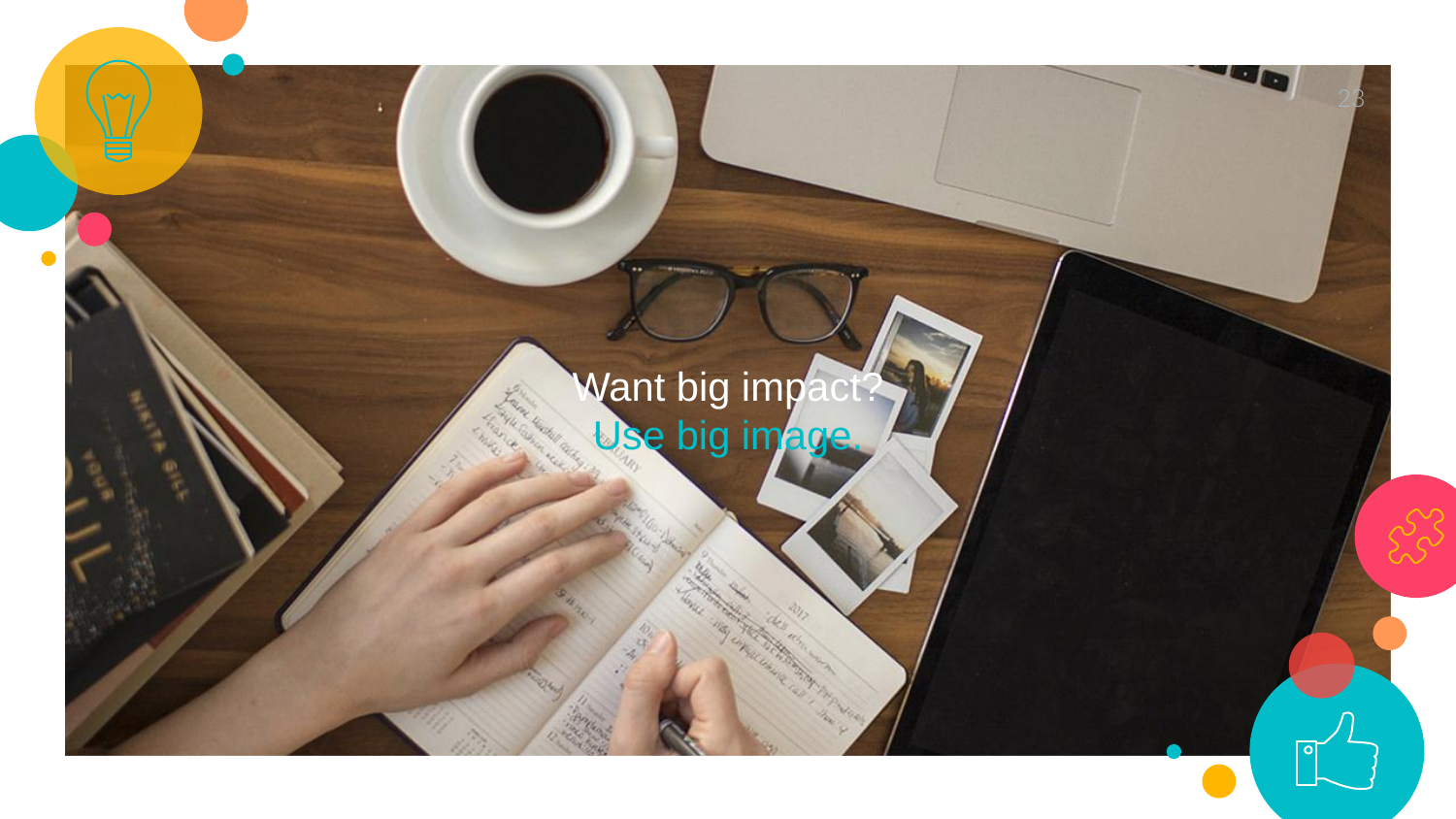

23
Want big impact?
Use big image.